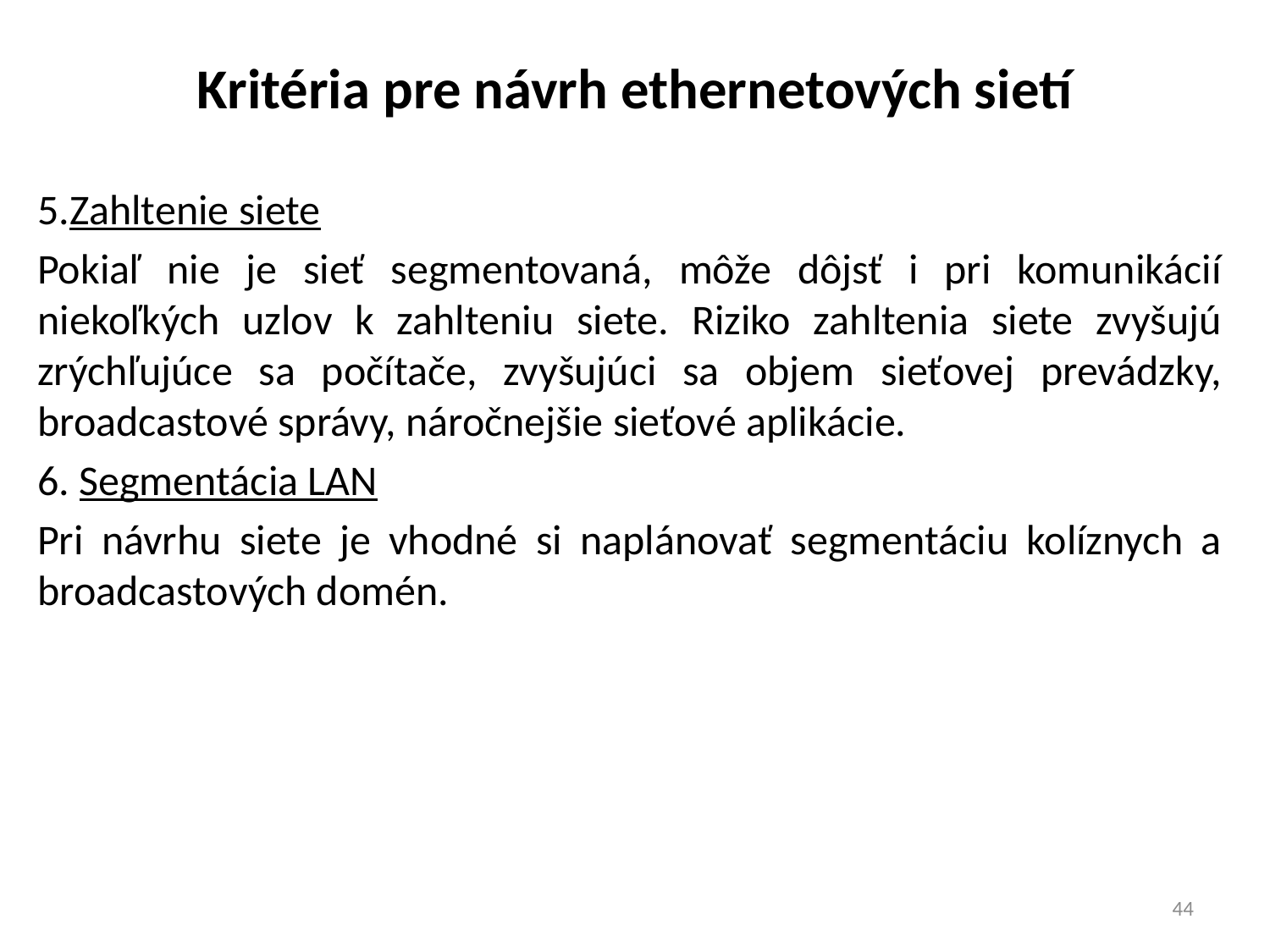

# Kritéria pre návrh ethernetových sietí
Zahltenie siete
Pokiaľ nie je sieť segmentovaná, môže dôjsť i pri komunikácií niekoľkých uzlov k zahlteniu siete. Riziko zahltenia siete zvyšujú zrýchľujúce sa počítače, zvyšujúci sa objem sieťovej prevádzky, broadcastové správy, náročnejšie sieťové aplikácie.
6. Segmentácia LAN
Pri návrhu siete je vhodné si naplánovať segmentáciu kolíznych a broadcastových domén.

44